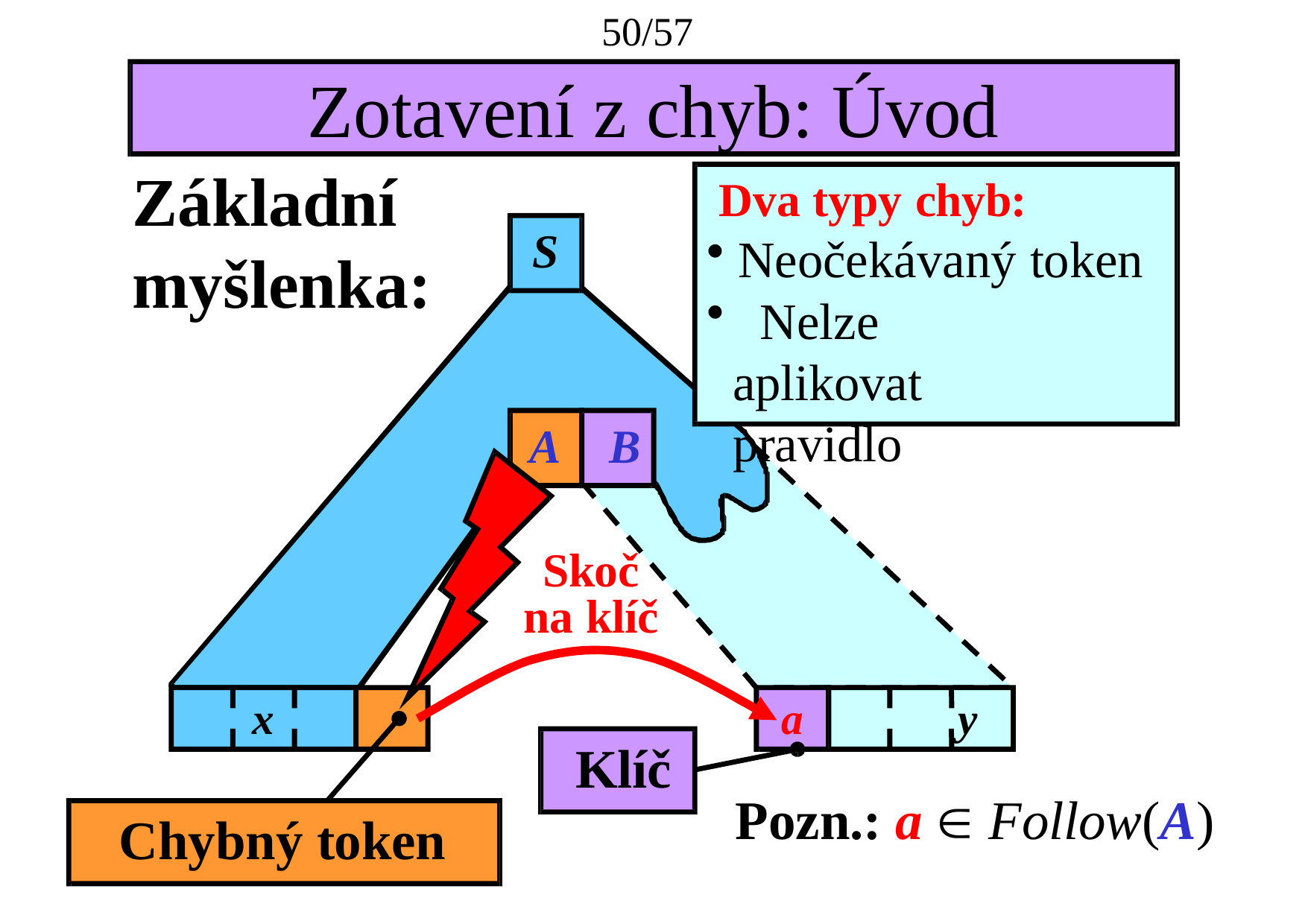

50/57

# Zotavení z chyb: Úvod
Základní myšlenka:

Dva typy chyb:
Neočekávaný token
	Nelze aplikovat pravidlo

S

A	B

Skoč na klíč

x
a	y
Pozn.: a ∈ Follow(A)

Klíč
Chybný token